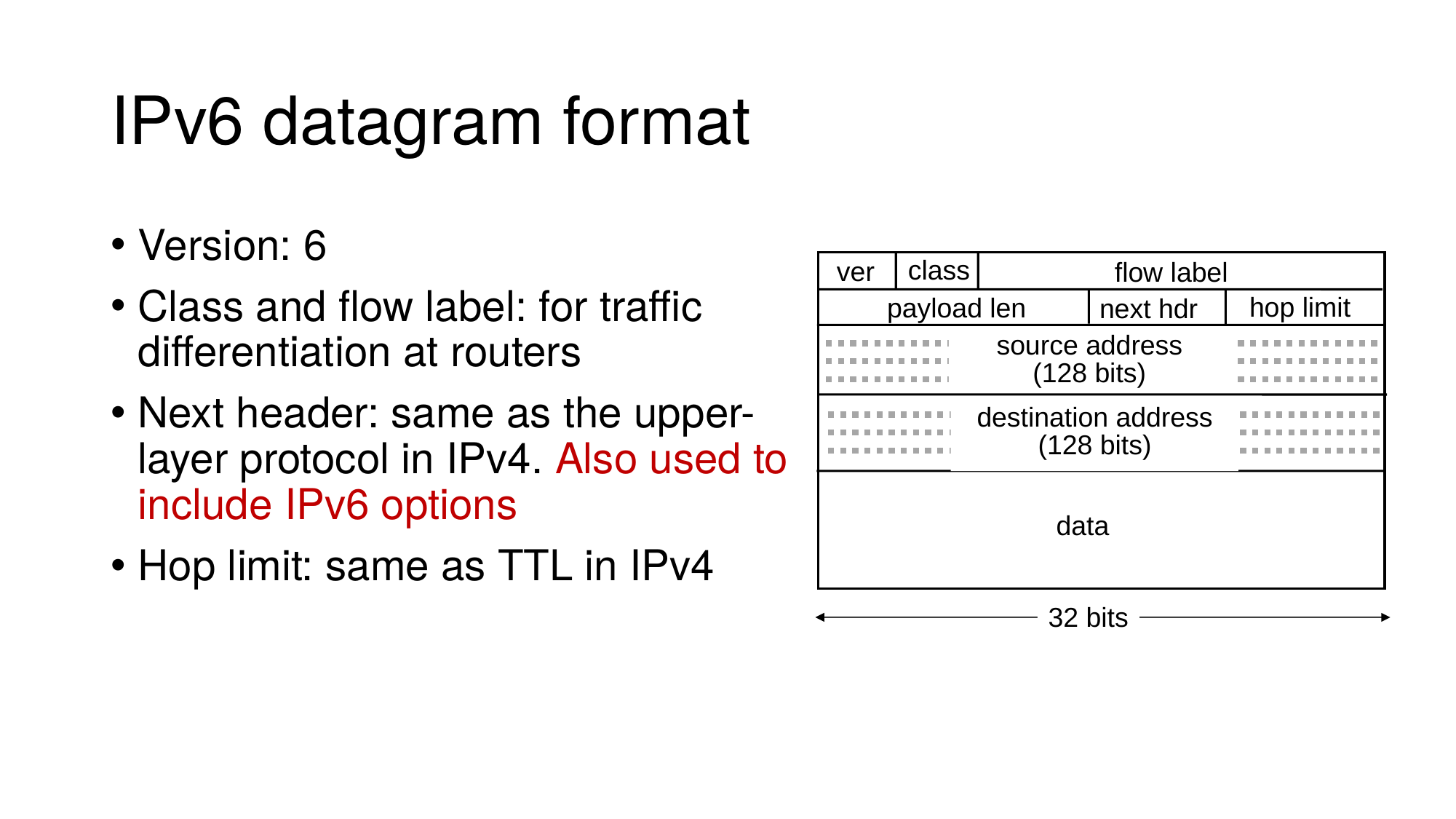

# IPv6 datagram format
Version: 6
Class and flow label: for traffic differentiation at routers
Next header: same as the upper-layer protocol in IPv4. Also used to include IPv6 options
Hop limit: same as TTL in IPv4

class
ver
flow label

hop limit
payload len
next hdr

source address
(128 bits)

destination address
(128 bits)

data
32 bits